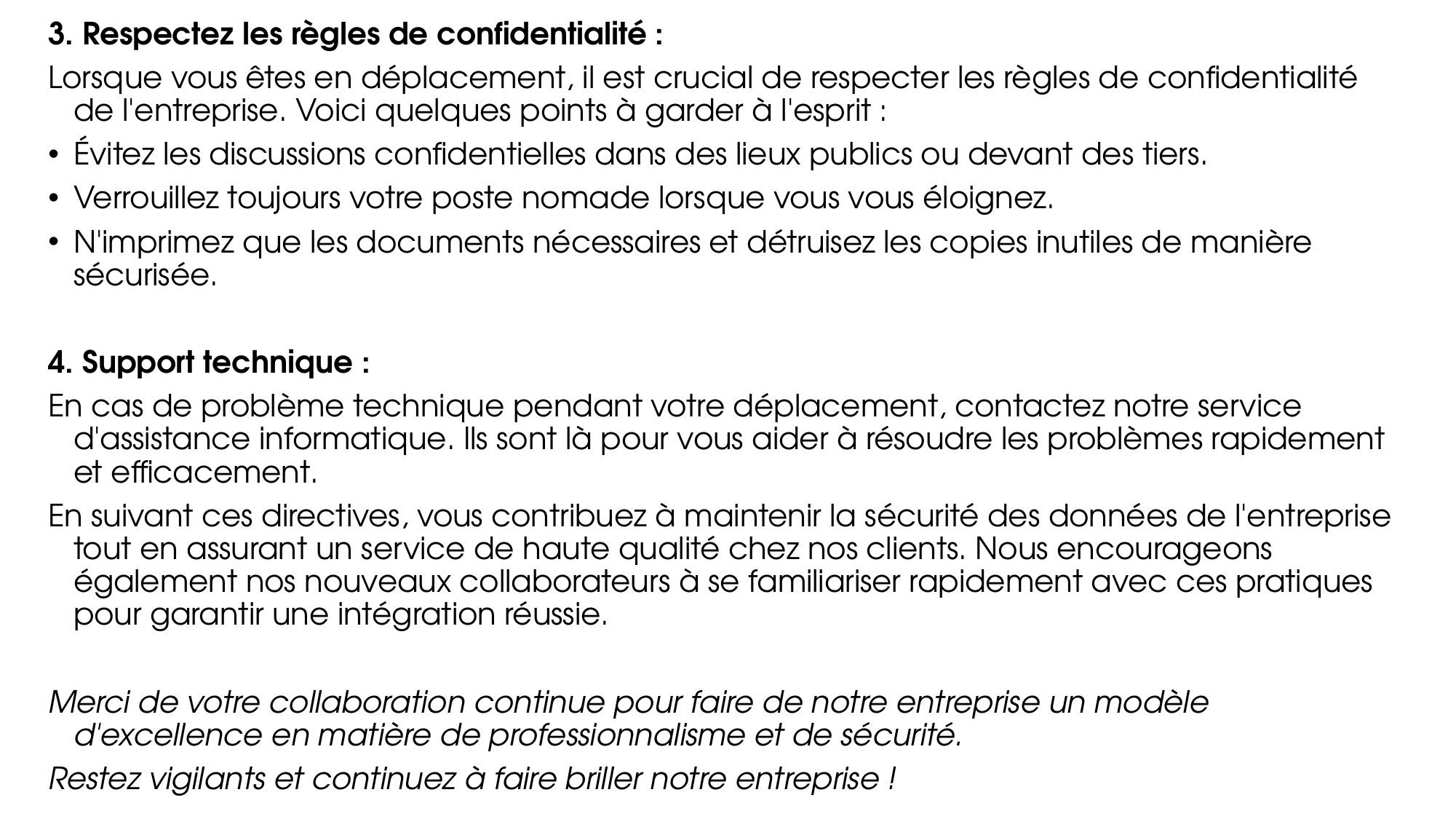

3. Respectez les règles de confidentialité :
Lorsque vous êtes en déplacement, il est crucial de respecter les règles de confidentialité de l'entreprise. Voici quelques points à garder à l'esprit :
Évitez les discussions confidentielles dans des lieux publics ou devant des tiers.
Verrouillez toujours votre poste nomade lorsque vous vous éloignez.
N'imprimez que les documents nécessaires et détruisez les copies inutiles de manière sécurisée.

4. Support technique :
En cas de problème technique pendant votre déplacement, contactez notre service d'assistance informatique. Ils sont là pour vous aider à résoudre les problèmes rapidement et efficacement.
En suivant ces directives, vous contribuez à maintenir la sécurité des données de l'entreprise tout en assurant un service de haute qualité chez nos clients. Nous encourageons également nos nouveaux collaborateurs à se familiariser rapidement avec ces pratiques pour garantir une intégration réussie.

Merci de votre collaboration continue pour faire de notre entreprise un modèle d'excellence en matière de professionnalisme et de sécurité.
Restez vigilants et continuez à faire briller notre entreprise !